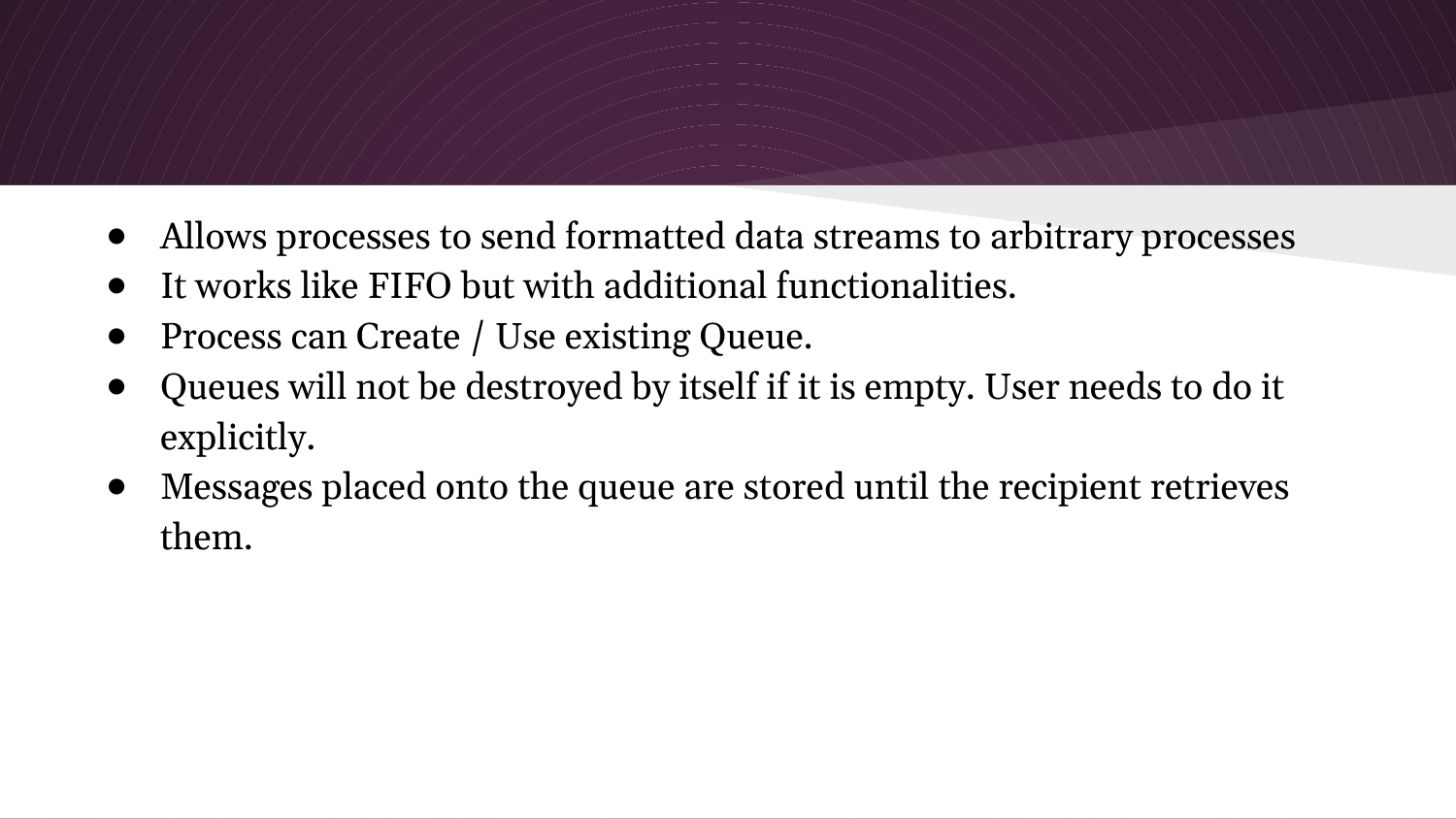

Allows processes to send formatted data streams to arbitrary processes
It works like FIFO but with additional functionalities.
Process can Create / Use existing Queue.
Queues will not be destroyed by itself if it is empty. User needs to do it explicitly.
Messages placed onto the queue are stored until the recipient retrieves them.